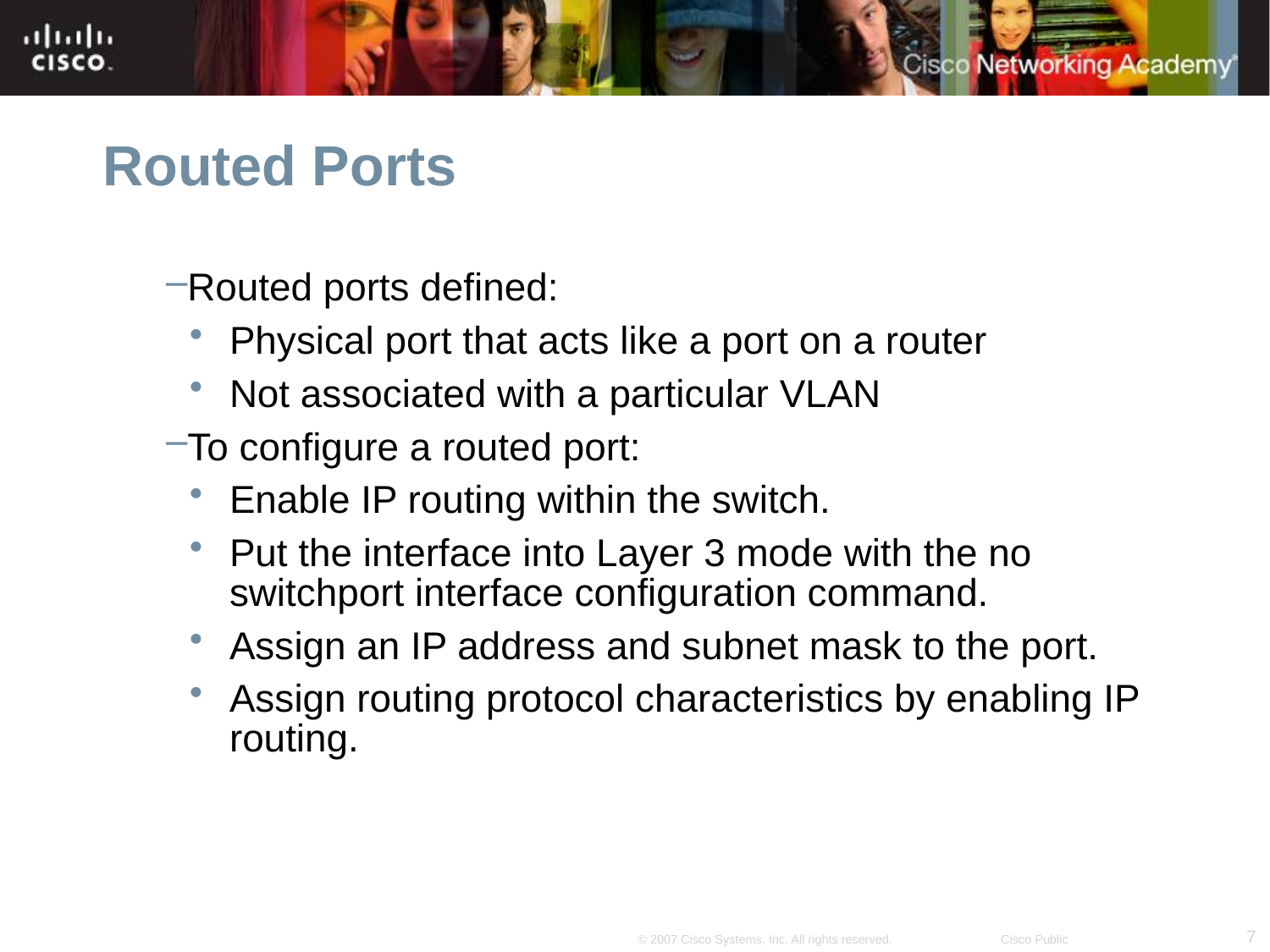

# Routed Ports
Routed ports defined:
Physical port that acts like a port on a router
Not associated with a particular VLAN
To configure a routed port:
Enable IP routing within the switch.
Put the interface into Layer 3 mode with the no switchport interface configuration command.
Assign an IP address and subnet mask to the port.
Assign routing protocol characteristics by enabling IP routing.